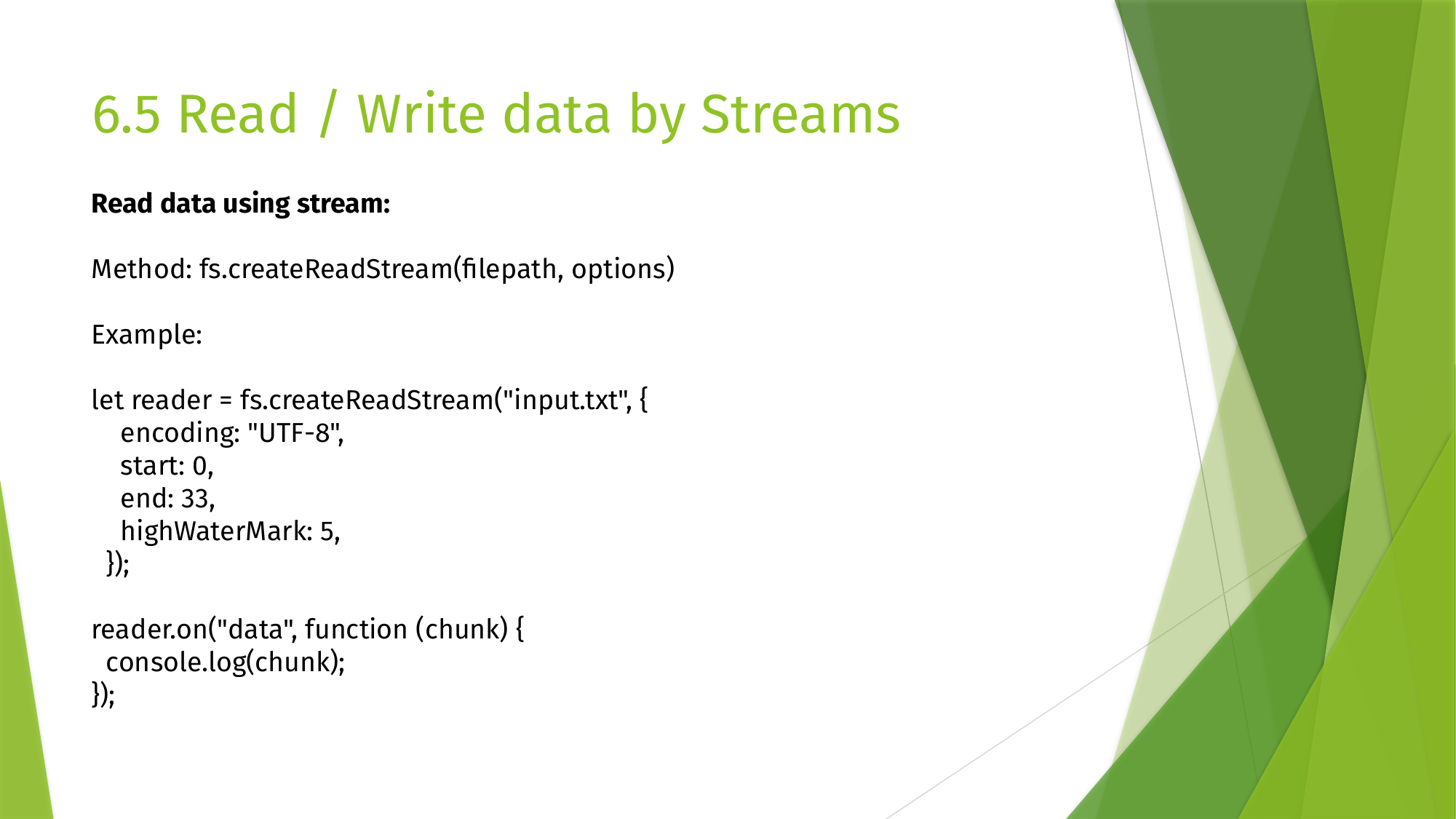

# 6.5 Read / Write data by Streams
Read data using stream:
Method: fs.createReadStream(filepath, options)
Example:
let reader = fs.createReadStream("input.txt", {
    encoding: "UTF-8",
    start: 0,
    end: 33,
    highWaterMark: 5,
  });
reader.on("data", function (chunk) {
  console.log(chunk);
});